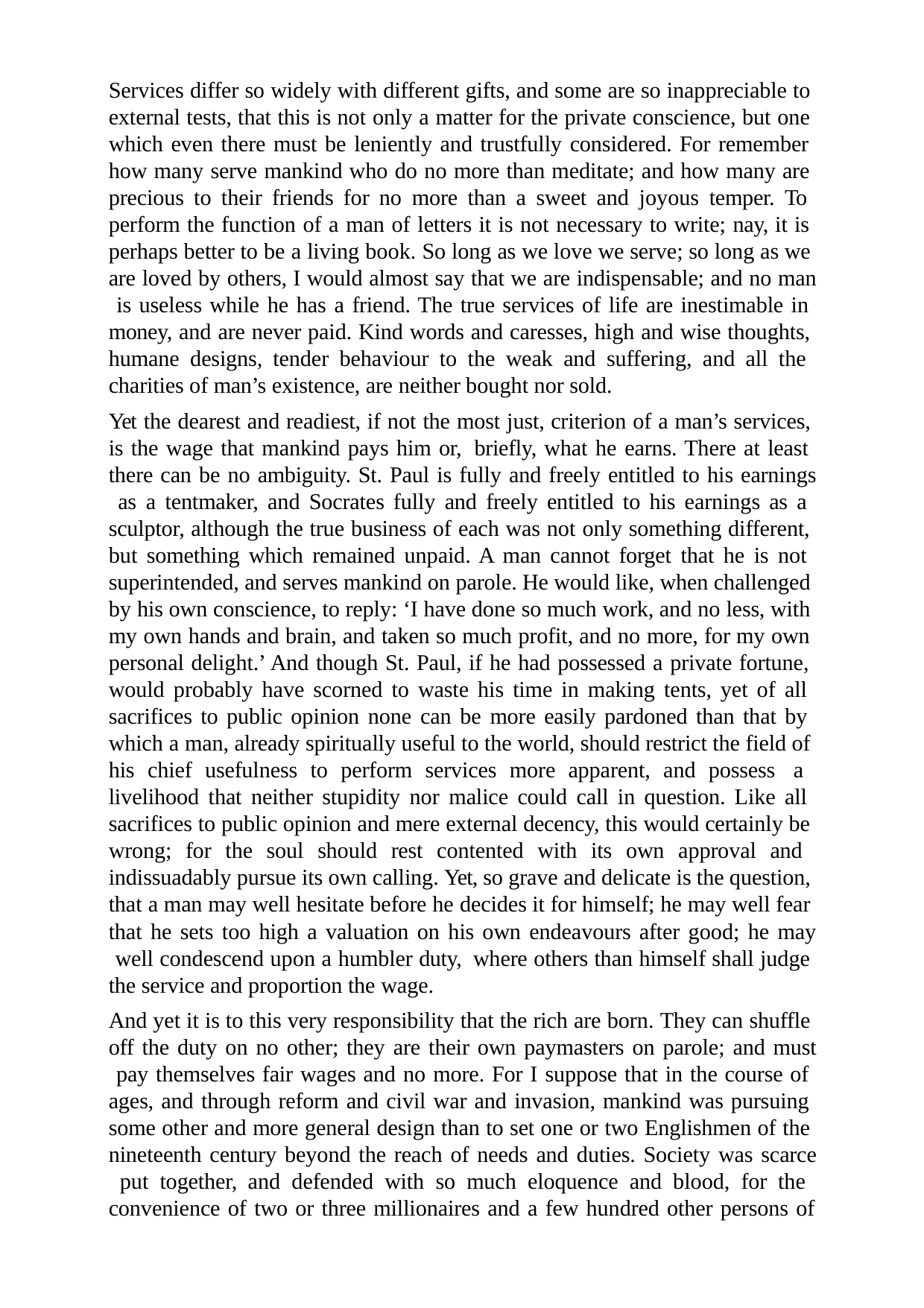

Services differ so widely with different gifts, and some are so inappreciable to  external tests, that this is not only a matter for the private conscience, but one  which even there must be leniently and trustfully considered. For remember  how many serve mankind who do no more than meditate; and how many are  precious to their friends for no more than a sweet and joyous temper. To  perform the function of a man of letters it is not necessary to write; nay, it is  perhaps better to be a living book. So long as we love we serve; so long as we  are loved by others, I would almost say that we are indispensable; and no man  is useless while he has a friend. The true services of life are inestimable in  money, and are never paid. Kind words and caresses, high and wise thoughts,  humane designs, tender behaviour to the weak and suffering, and all the  charities of man’s existence, are neither bought nor sold.
Yet the dearest and readiest, if not the most just, criterion of a man’s services,  is the wage that mankind pays him or, briefly, what he earns. There at least  there can be no ambiguity. St. Paul is fully and freely entitled to his earnings  as a tentmaker, and Socrates fully and freely entitled to his earnings as a  sculptor, although the true business of each was not only something different,  but something which remained unpaid. A man cannot forget that he is not  superintended, and serves mankind on parole. He would like, when challenged  by his own conscience, to reply: ‘I have done so much work, and no less, with  my own hands and brain, and taken so much profit, and no more, for my own  personal delight.’ And though St. Paul, if he had possessed a private fortune,  would probably have scorned to waste his time in making tents, yet of all  sacrifices to public opinion none can be more easily pardoned than that by  which a man, already spiritually useful to the world, should restrict the field of  his chief usefulness to perform services more apparent, and possess a  livelihood that neither stupidity nor malice could call in question. Like all  sacrifices to public opinion and mere external decency, this would certainly be  wrong; for the soul should rest contented with its own approval and  indissuadably pursue its own calling. Yet, so grave and delicate is the question,  that a man may well hesitate before he decides it for himself; he may well fear  that he sets too high a valuation on his own endeavours after good; he may  well condescend upon a humbler duty, where others than himself shall judge  the service and proportion the wage.
And yet it is to this very responsibility that the rich are born. They can shuffle  off the duty on no other; they are their own paymasters on parole; and must  pay themselves fair wages and no more. For I suppose that in the course of  ages, and through reform and civil war and invasion, mankind was pursuing  some other and more general design than to set one or two Englishmen of the  nineteenth century beyond the reach of needs and duties. Society was scarce  put together, and defended with so much eloquence and blood, for the  convenience of two or three millionaires and a few hundred other persons of